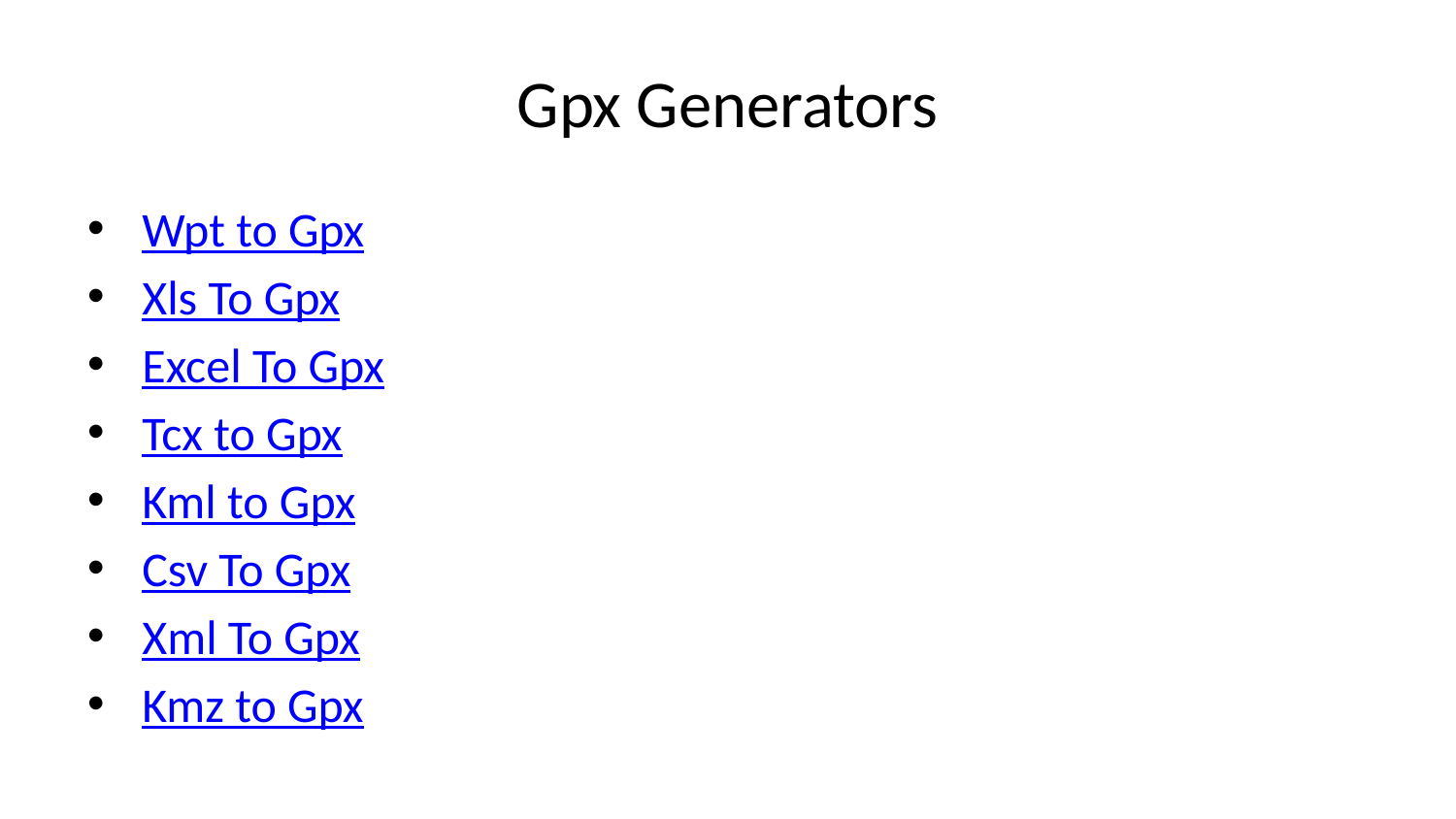

# Gpx Generators
Wpt to Gpx
Xls To Gpx
Excel To Gpx
Tcx to Gpx
Kml to Gpx
Csv To Gpx
Xml To Gpx
Kmz to Gpx